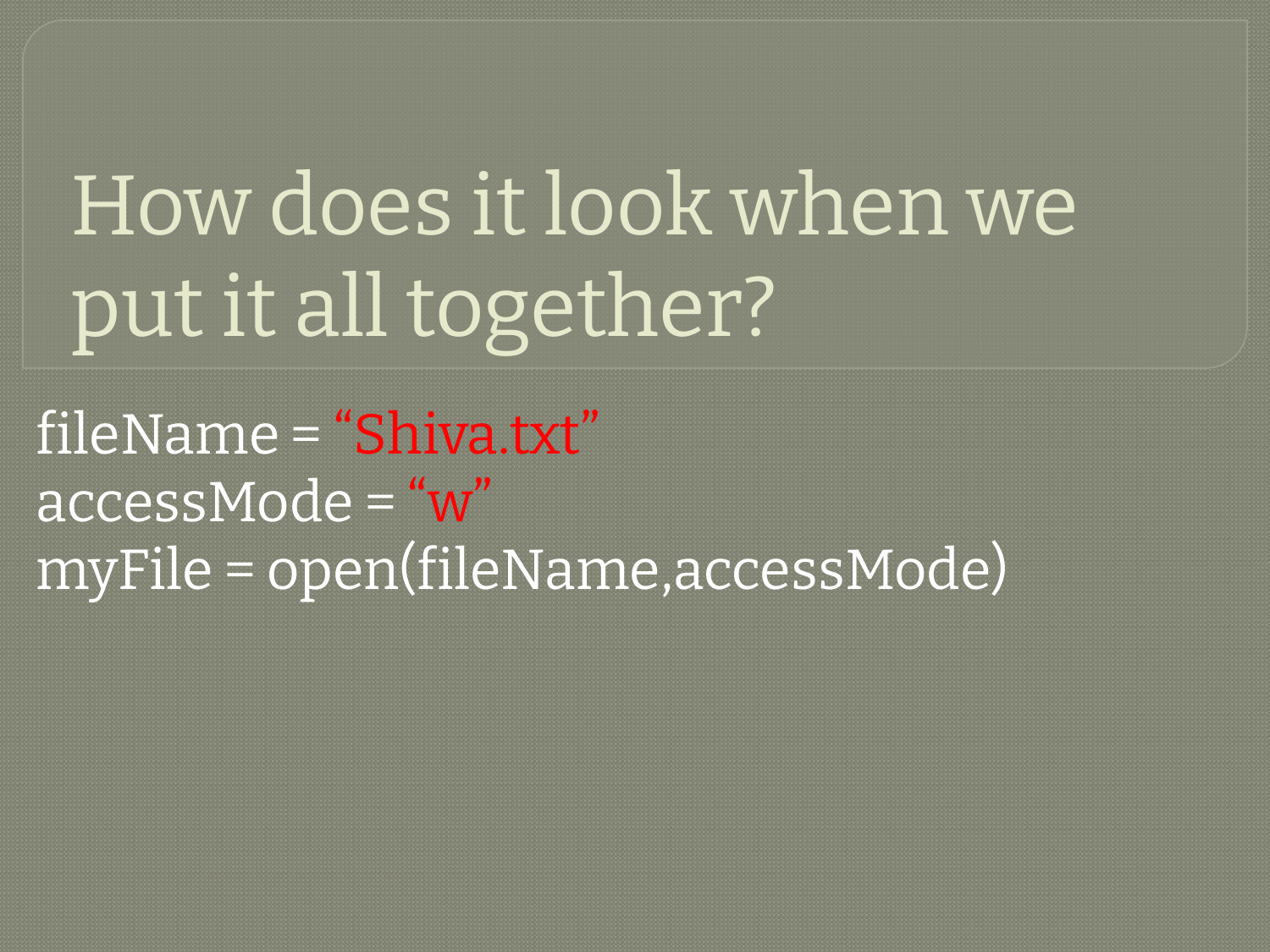

# How does it look when we put it all together?
fileName = “Shiva.txt”
accessMode = “w”
myFile = open(fileName,accessMode)